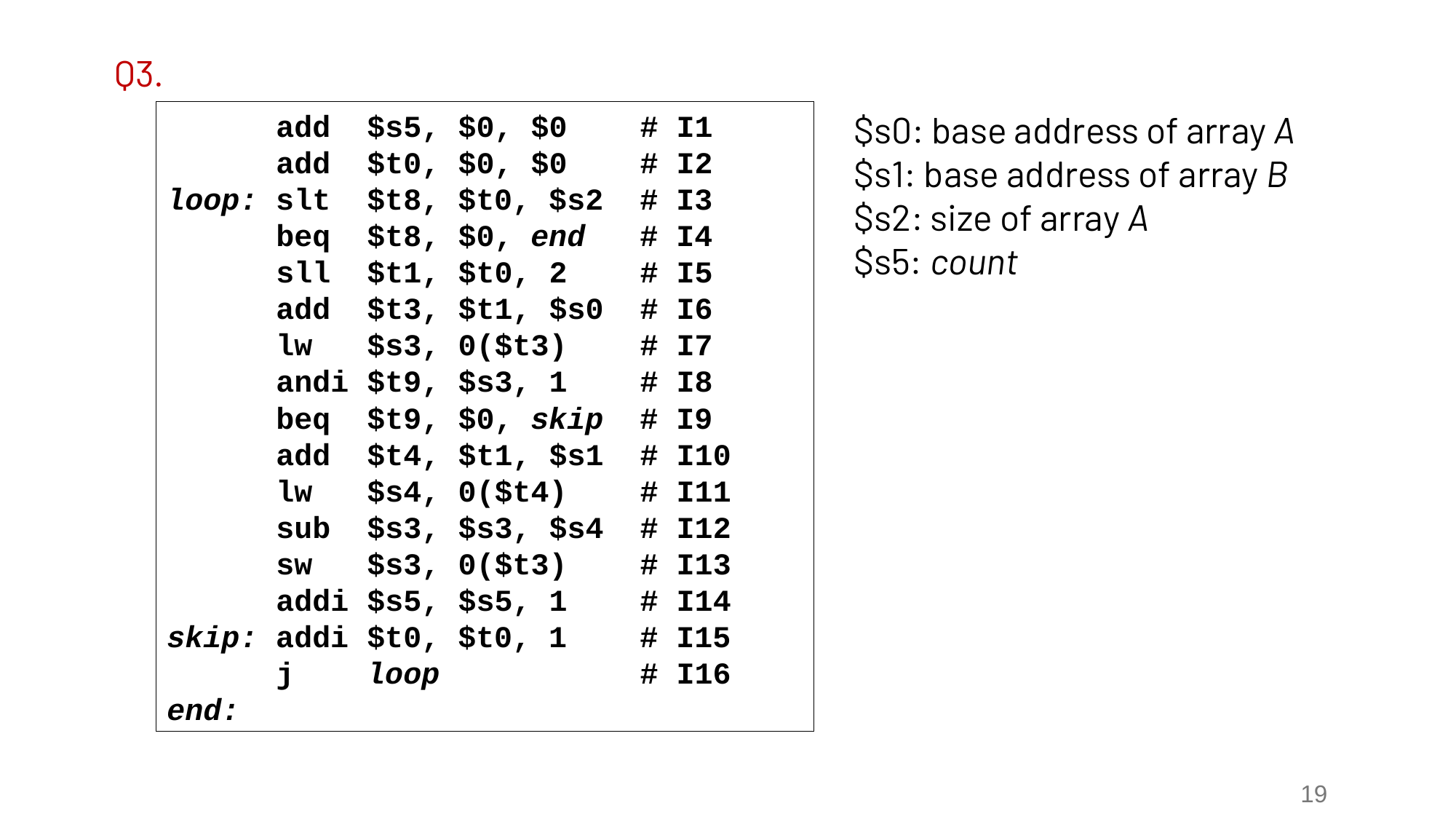

Q3.
      add  $s5, $0, $0    # I1
      add  $t0, $0, $0    # I2
loop: slt  $t8, $t0, $s2  # I3
      beq  $t8, $0, end   # I4
      sll  $t1, $t0, 2    # I5
      add  $t3, $t1, $s0  # I6
      lw   $s3, 0($t3)    # I7
      andi $t9, $s3, 1    # I8
      beq  $t9, $0, skip  # I9
      add  $t4, $t1, $s1  # I10
      lw   $s4, 0($t4)    # I11
      sub  $s3, $s3, $s4  # I12
      sw   $s3, 0($t3)    # I13
      addi $s5, $s5, 1    # I14
skip: addi $t0, $t0, 1    # I15
      j    loop           # I16
end:
$s0: base address of array A
$s1: base address of array B
$s2: size of array A
$s5: count
19